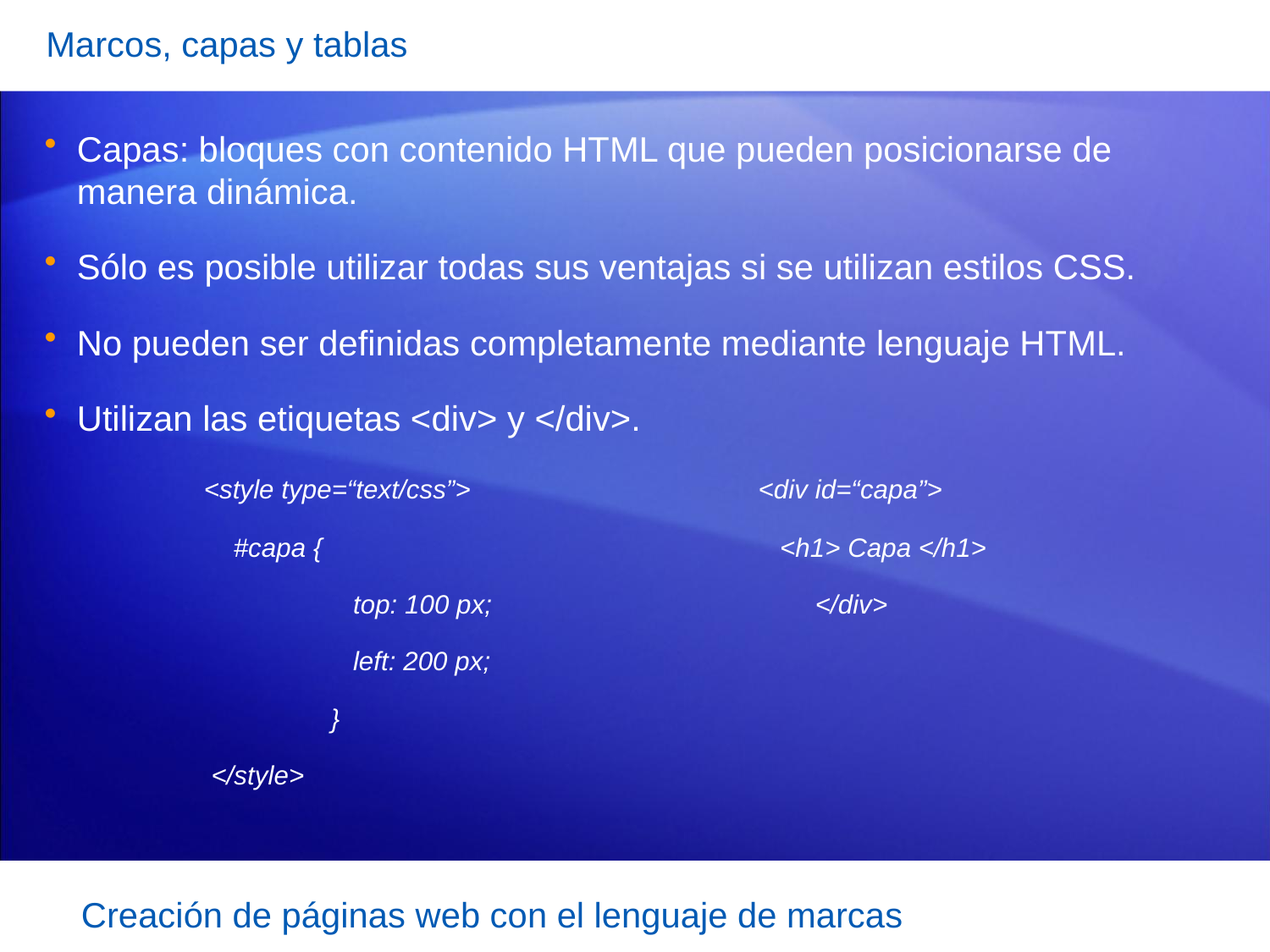

Marcos, capas y tablas

Capas: bloques con contenido HTML que pueden posicionarse de manera dinámica.
Sólo es posible utilizar todas sus ventajas si se utilizan estilos CSS.
No pueden ser definidas completamente mediante lenguaje HTML.
Utilizan las etiquetas <div> y </div>.
		<style type=“text/css”>                                       <div id=“capa”>
		    #capa {                                                              <h1> Capa </h1>
			   top: 100 px;		              </div>
			   left: 200 px;
			}
		 </style>
Creación de páginas web con el lenguaje de marcas